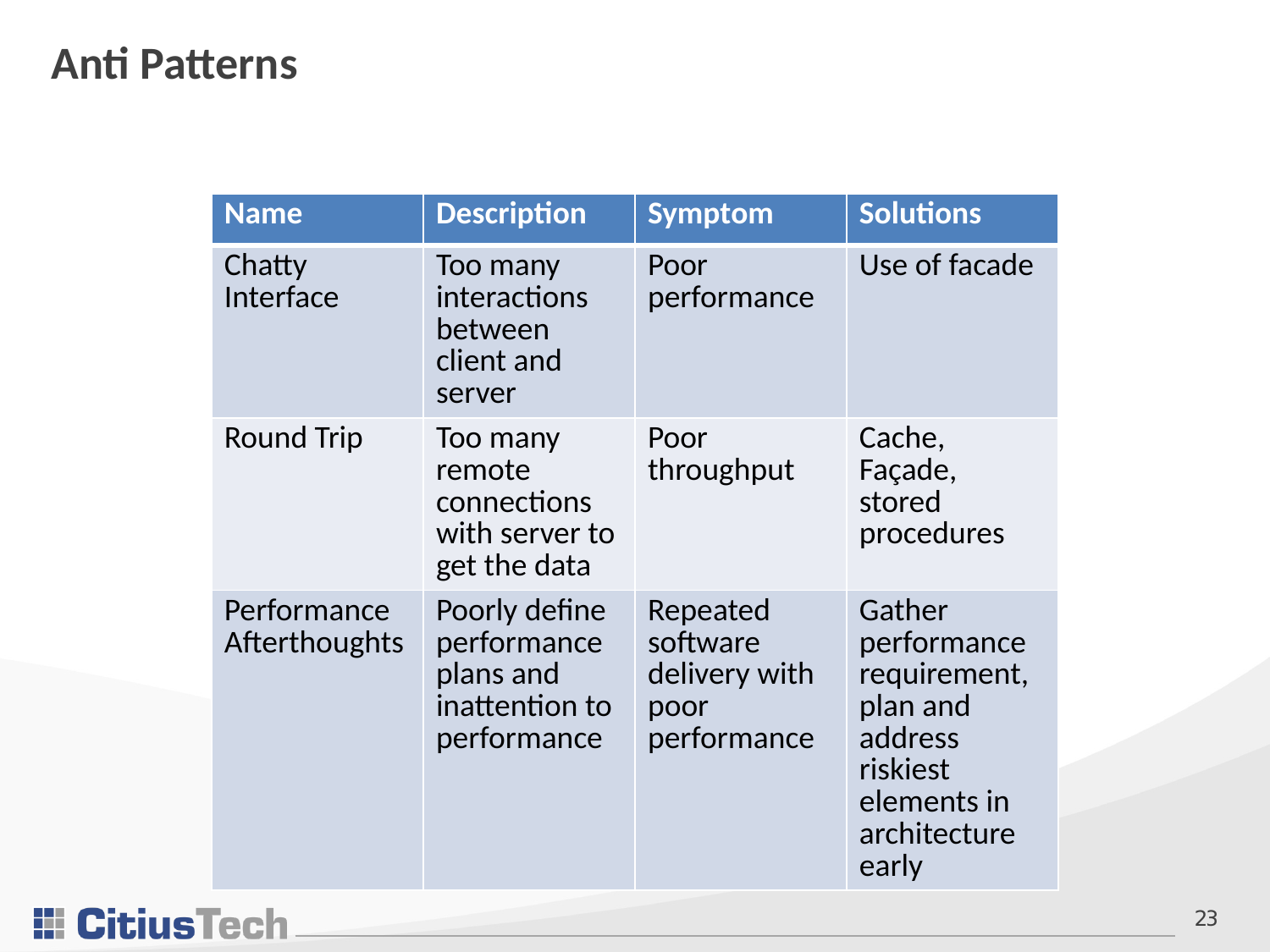

# Anti Patterns

| Name | Description | Symptom | Solutions |
| --- | --- | --- | --- |
| Chatty Interface | Too many interactions between client and server | Poor performance | Use of facade |
| Round Trip | Too many remote connections with server to get the data | Poor throughput | Cache, Façade, stored procedures |
| Performance Afterthoughts | Poorly define performance plans and inattention to performance | Repeated software delivery with poor performance | Gather performance requirement, plan and address riskiest elements in architecture early |